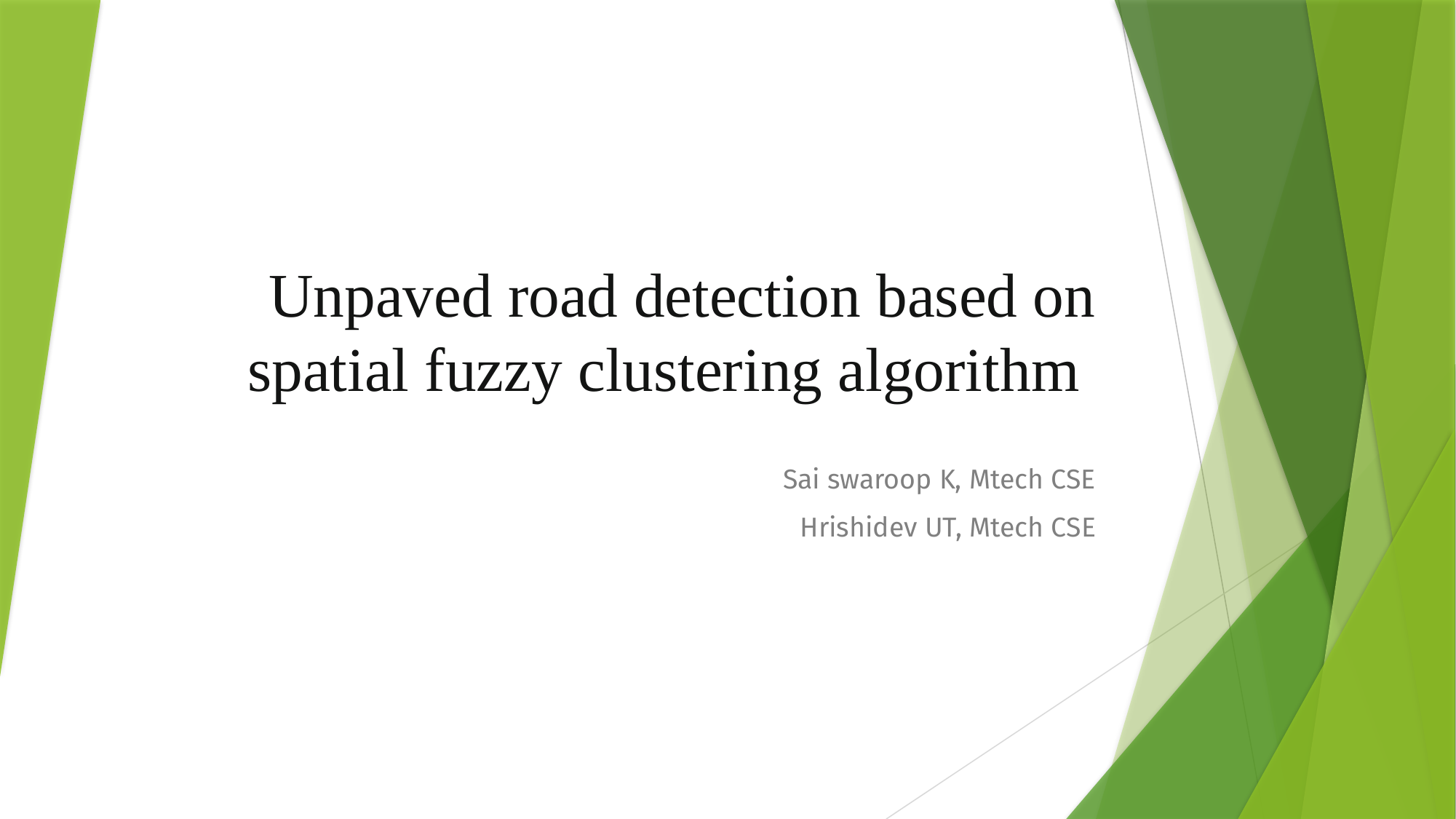

# Unpaved road detection based on spatial fuzzy clustering algorithm
Sai swaroop K, Mtech CSE
Hrishidev UT, Mtech CSE